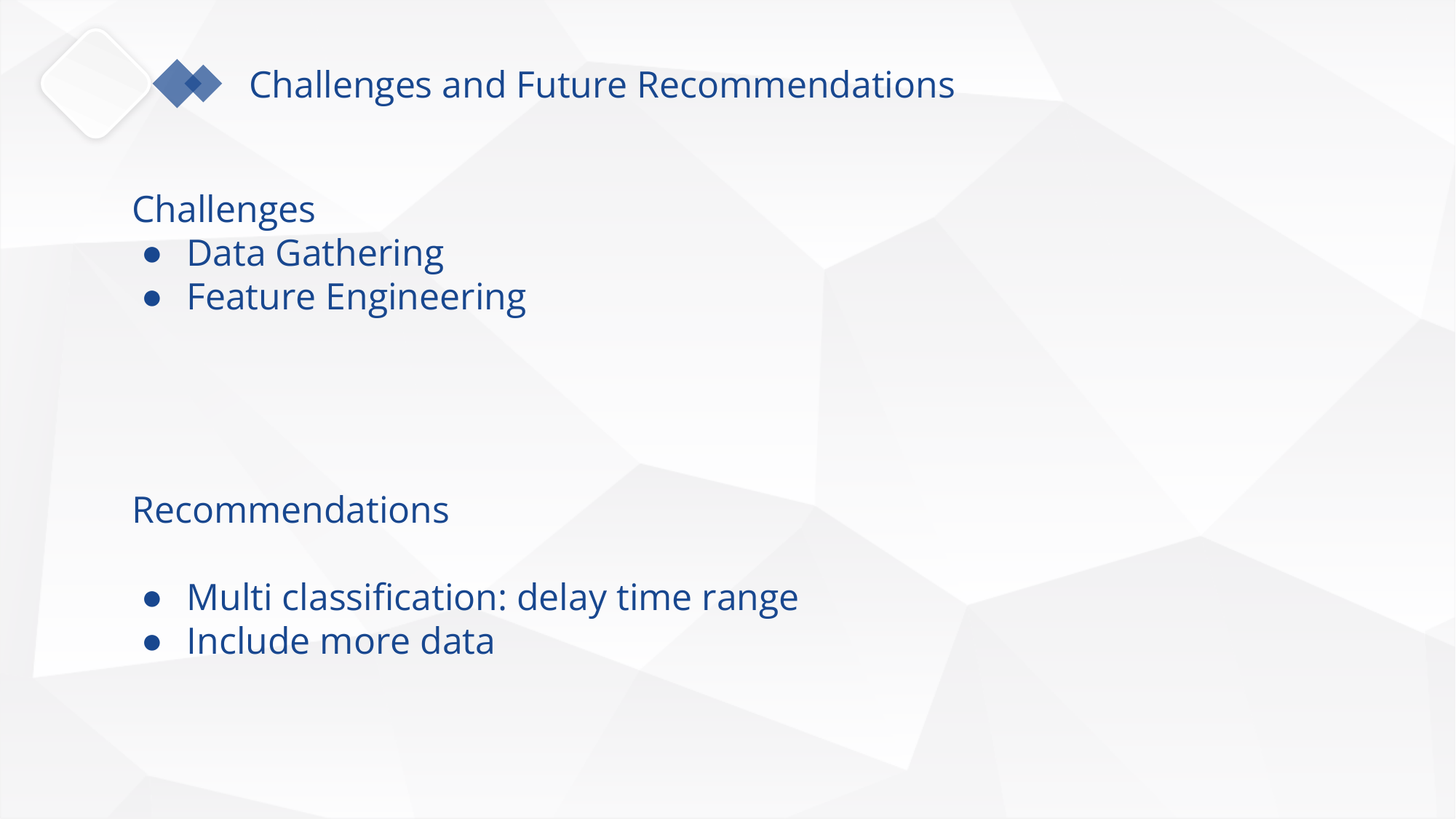

Challenges and Future Recommendations

Challenges
Data Gathering
Feature Engineering

Recommendations

Multi classification: delay time range
Include more data